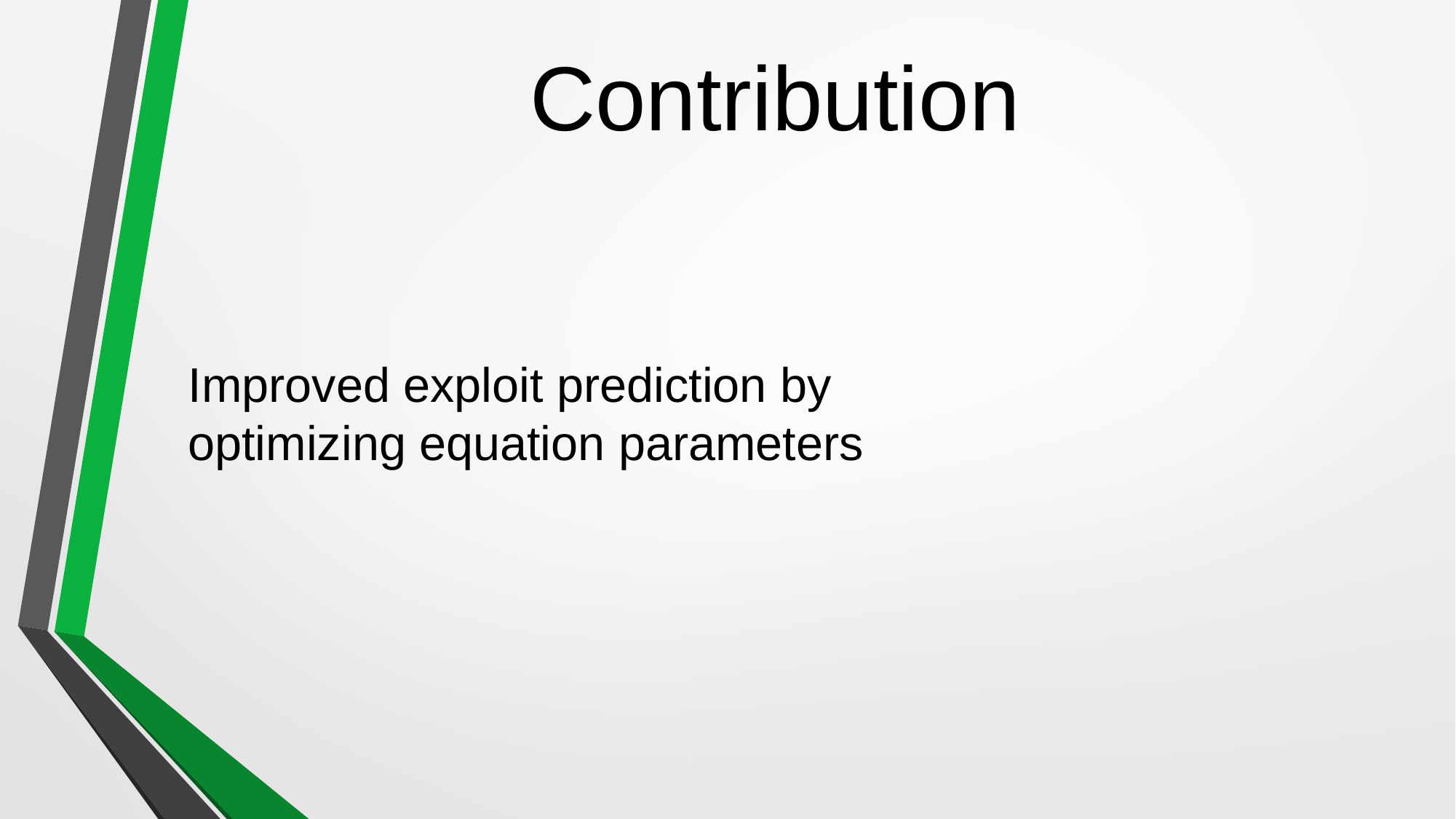

# Contribution
Improved exploit prediction by optimizing equation parameters